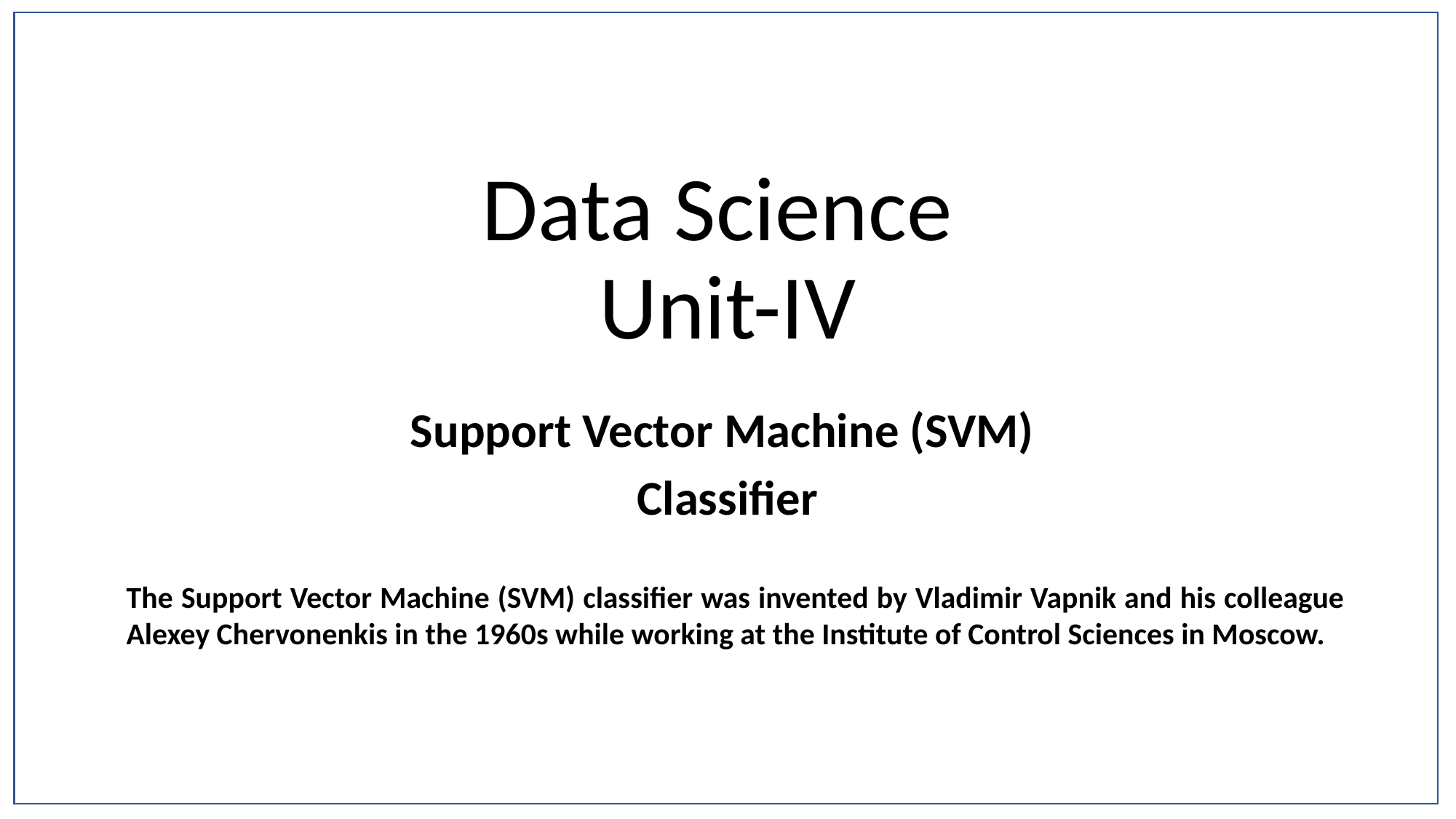

# Data Science Unit-IV
Support Vector Machine (SVM)
Classifier

The Support Vector Machine (SVM) classifier was invented by Vladimir Vapnik and his colleague Alexey Chervonenkis in the 1960s while working at the Institute of Control Sciences in Moscow.